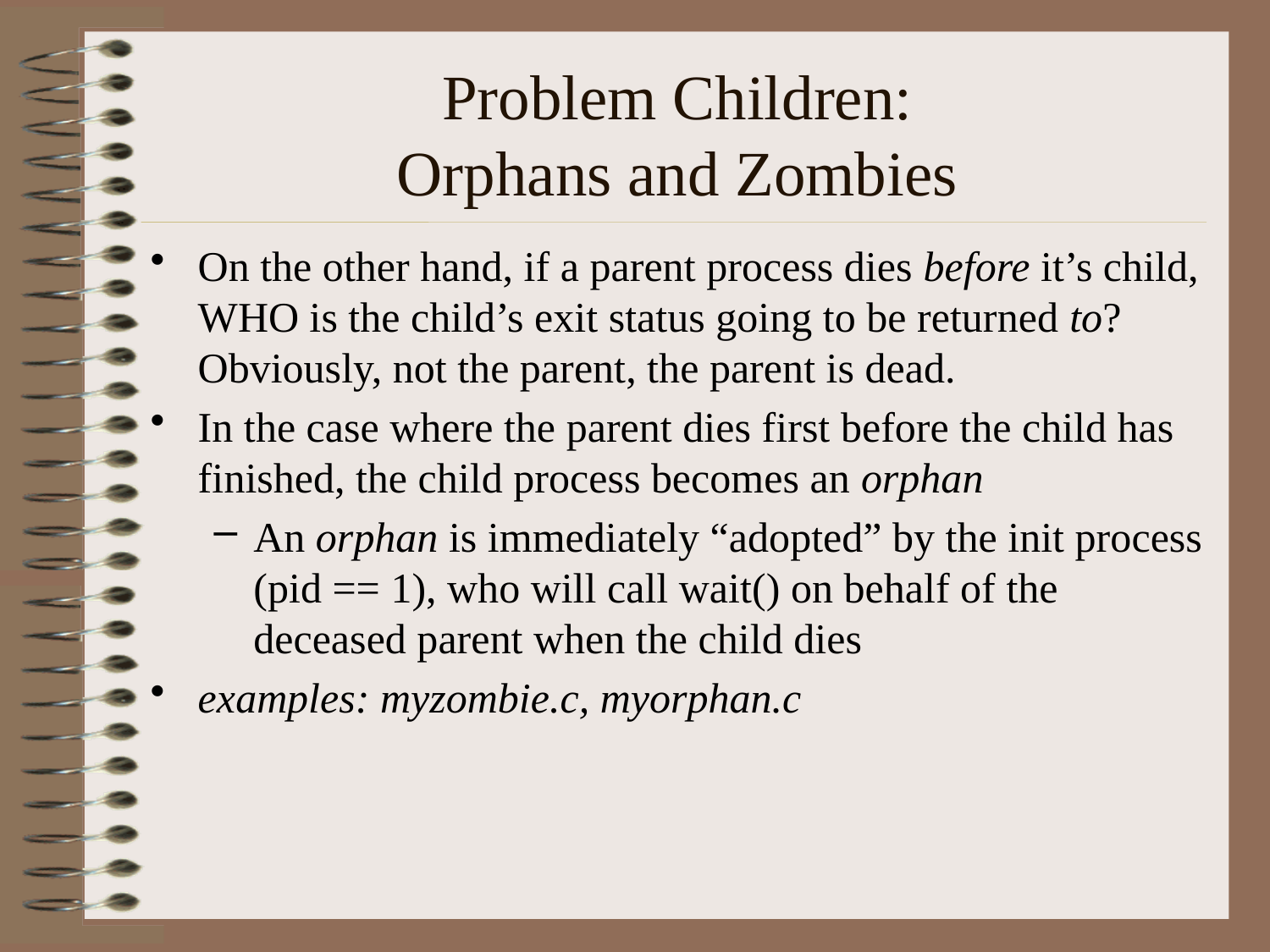

# Problem Children: Orphans and Zombies
On the other hand, if a parent process dies before it’s child, WHO is the child’s exit status going to be returned to?  Obviously, not the parent, the parent is dead.
In the case where the parent dies first before the child has finished, the child process becomes an orphan
An orphan is immediately “adopted” by the init process (pid == 1), who will call wait() on behalf of the deceased parent when the child dies
examples: myzombie.c, myorphan.c